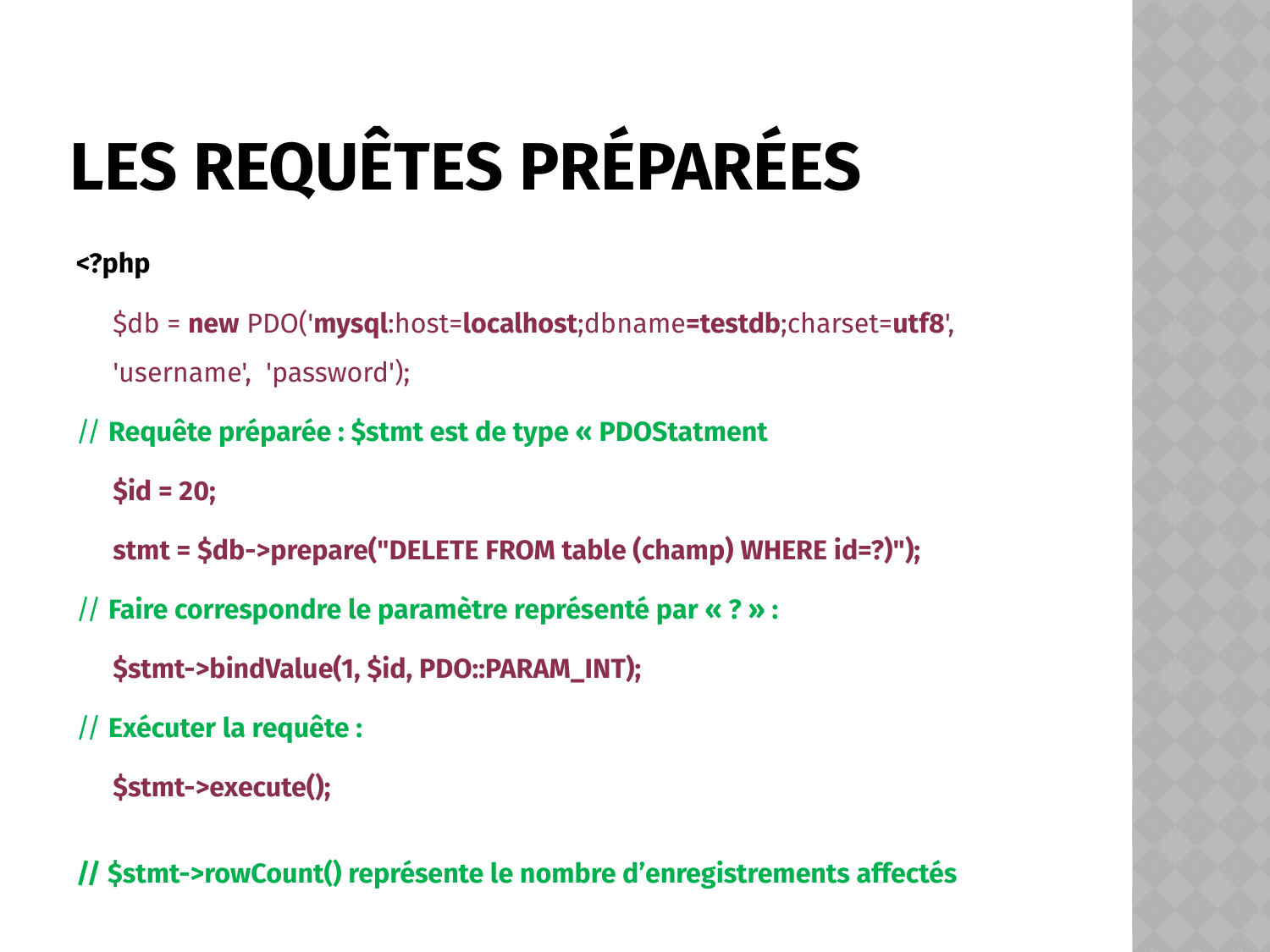

# Les Requêtes Préparées
<?php
	$db = new PDO('mysql:host=localhost;dbname=testdb;charset=utf8', 			'username',  'password');
// Requête préparée : $stmt est de type « PDOStatment
	$id = 20;
	stmt = $db->prepare("DELETE FROM table (champ) WHERE id=?)");
// Faire correspondre le paramètre représenté par « ? » :
	$stmt->bindValue(1, $id, PDO::PARAM_INT);
// Exécuter la requête :
	$stmt->execute();

// $stmt->rowCount() représente le nombre d’enregistrements affectés